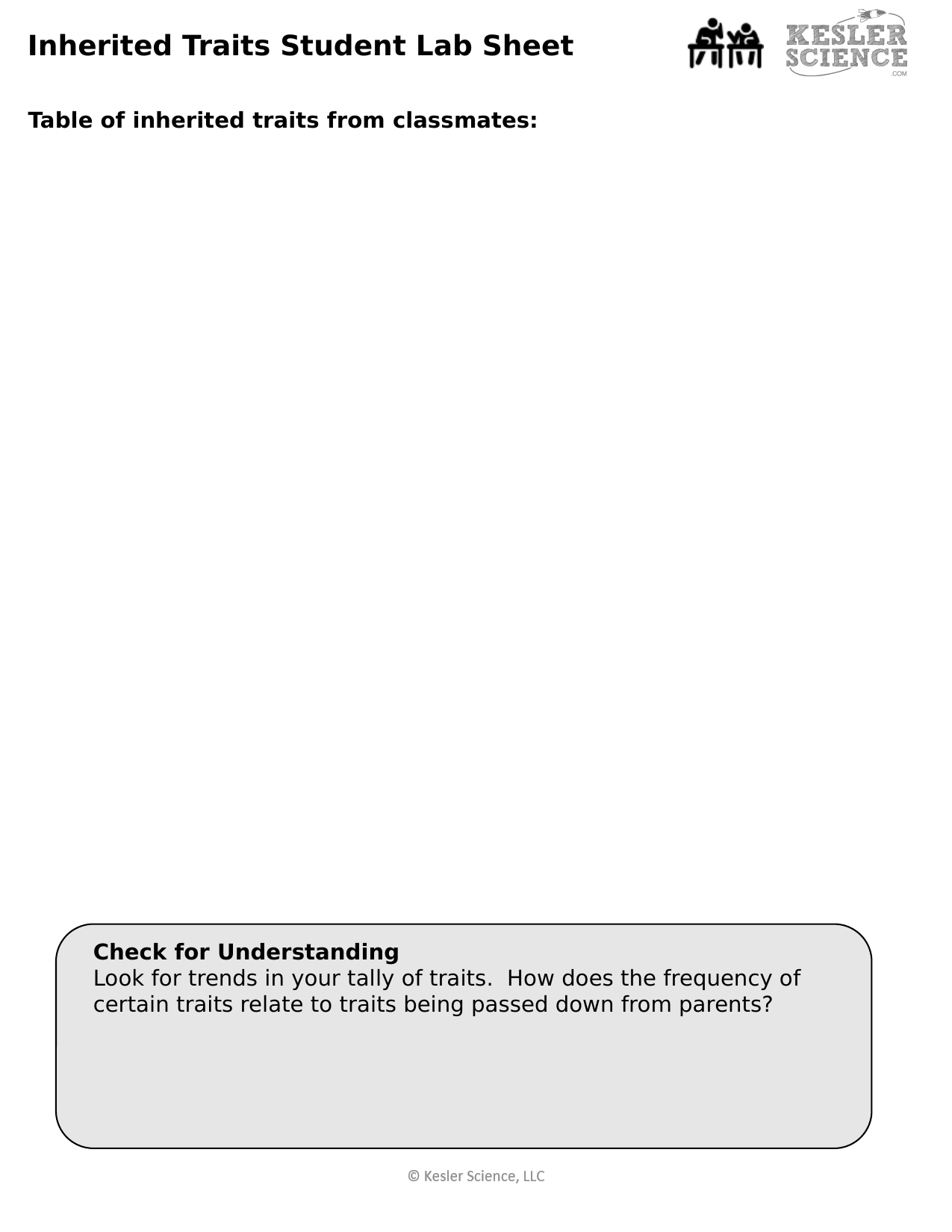

Inherited Traits Student Lab Sheet
Table of inherited traits from classmates:

Check for Understanding
Look for trends in your tally of traits.  How does the frequency of certain traits relate to traits being passed down from parents?